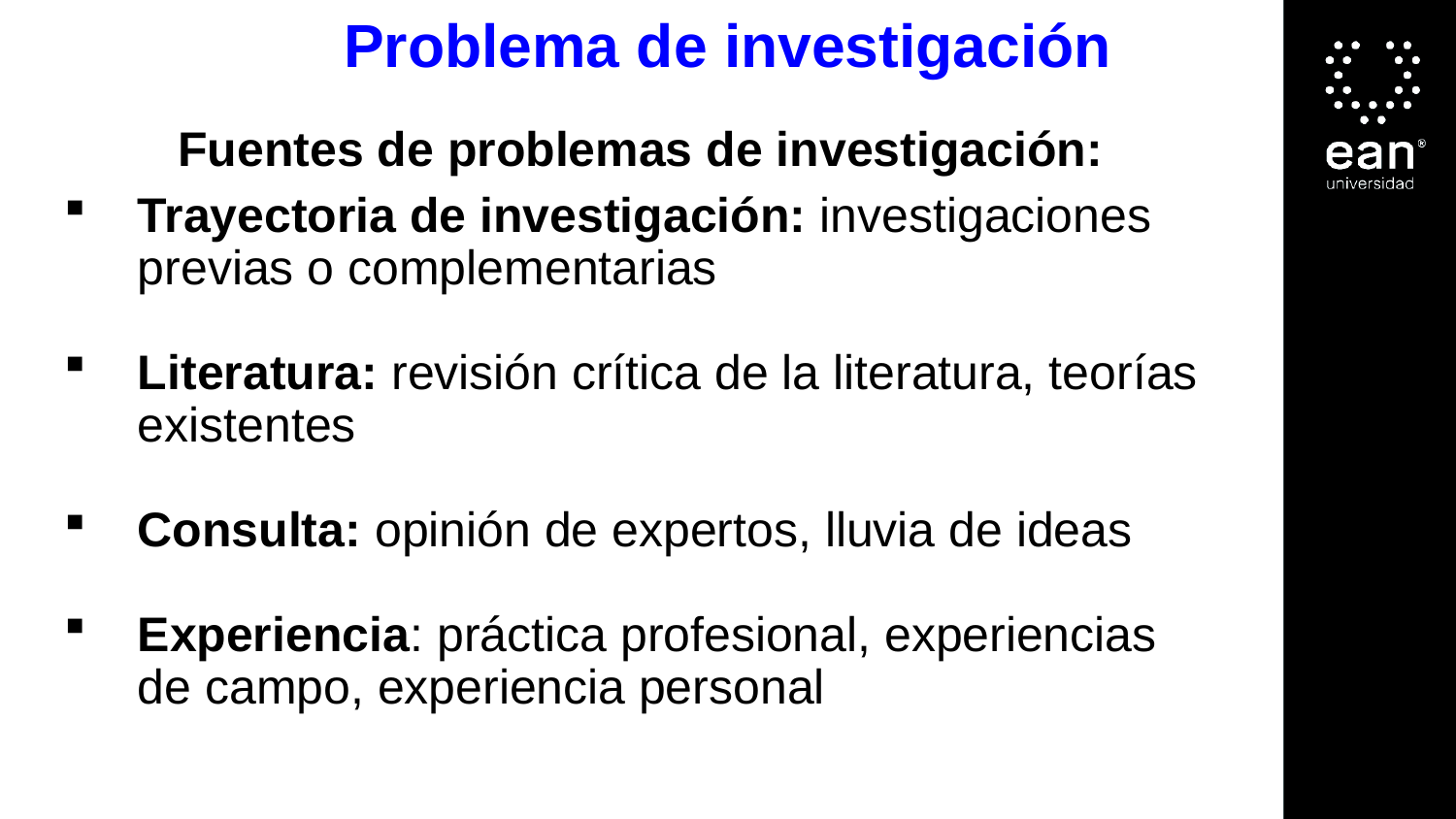

Problema de investigación
Fuentes de problemas de investigación:

Trayectoria de investigación: investigaciones previas o complementarias

Literatura: revisión crítica de la literatura, teorías existentes

Consulta: opinión de expertos, lluvia de ideas

Experiencia: práctica profesional, experiencias de campo, experiencia personal